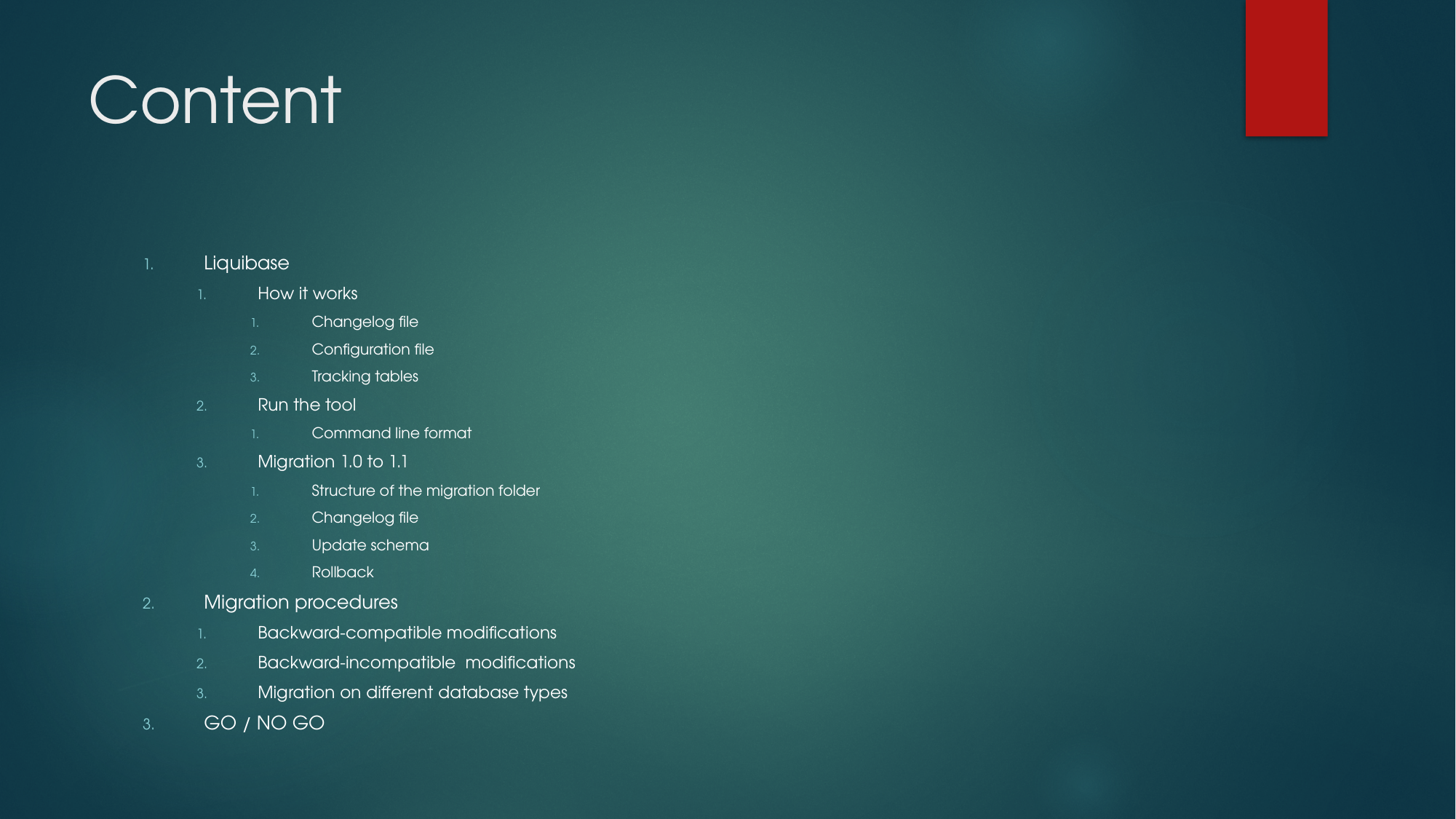

# Content
Liquibase
How it works
Changelog file
Configuration file
Tracking tables
Run the tool
Command line format
Migration 1.0 to 1.1
Structure of the migration folder
Changelog file
Update schema
Rollback
Migration procedures
Backward-compatible modifications
Backward-incompatible  modifications
Migration on different database types
GO / NO GO